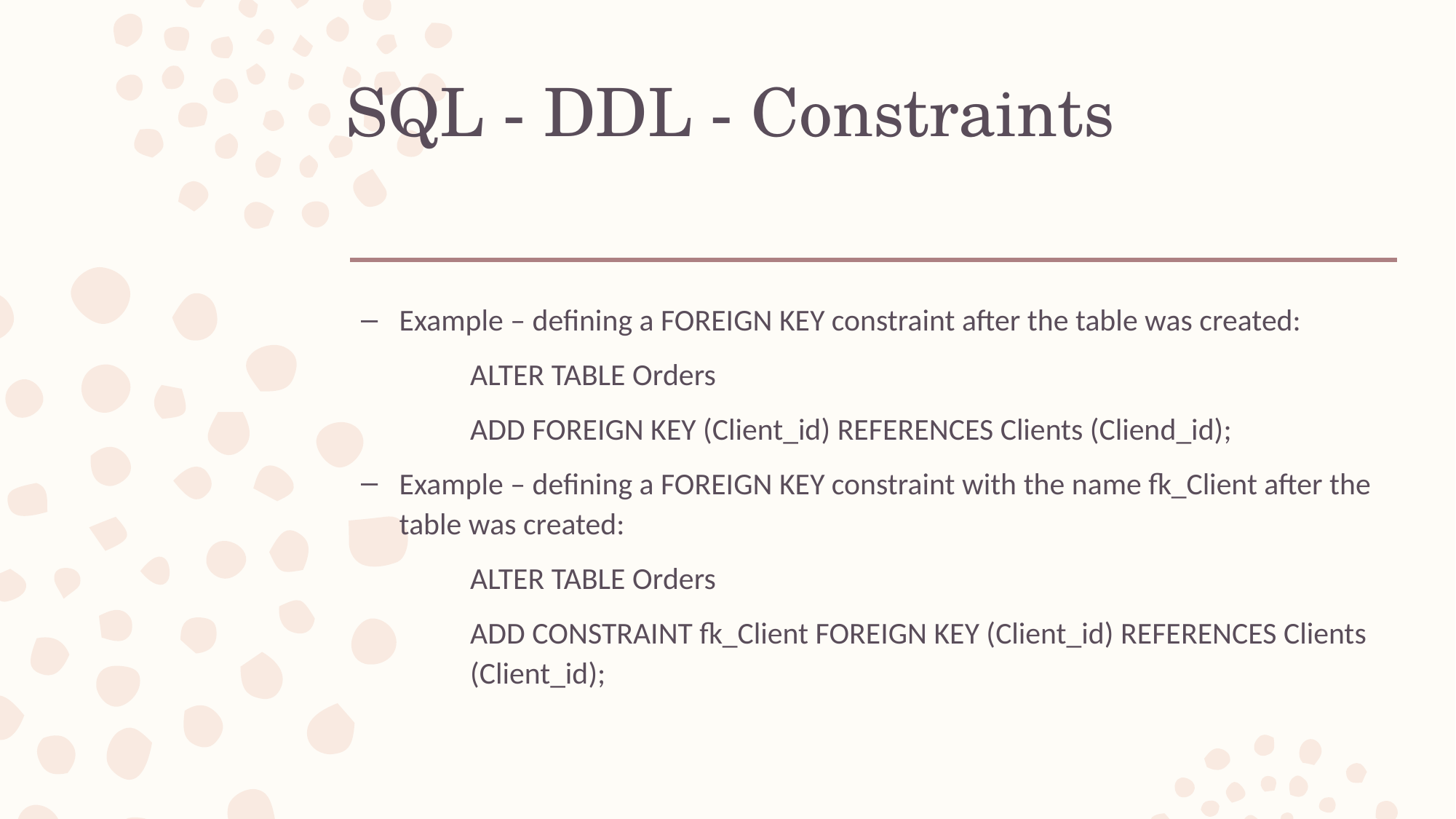

# SQL - DDL - Constraints
Example – defining a FOREIGN KEY constraint after the table was created:
	ALTER TABLE Orders
	ADD FOREIGN KEY (Client_id) REFERENCES Clients (Cliend_id);
Example – defining a FOREIGN KEY constraint with the name fk_Client after the table was created:
	ALTER TABLE Orders
	ADD CONSTRAINT fk_Client FOREIGN KEY (Client_id) REFERENCES Clients 	(Client_id);